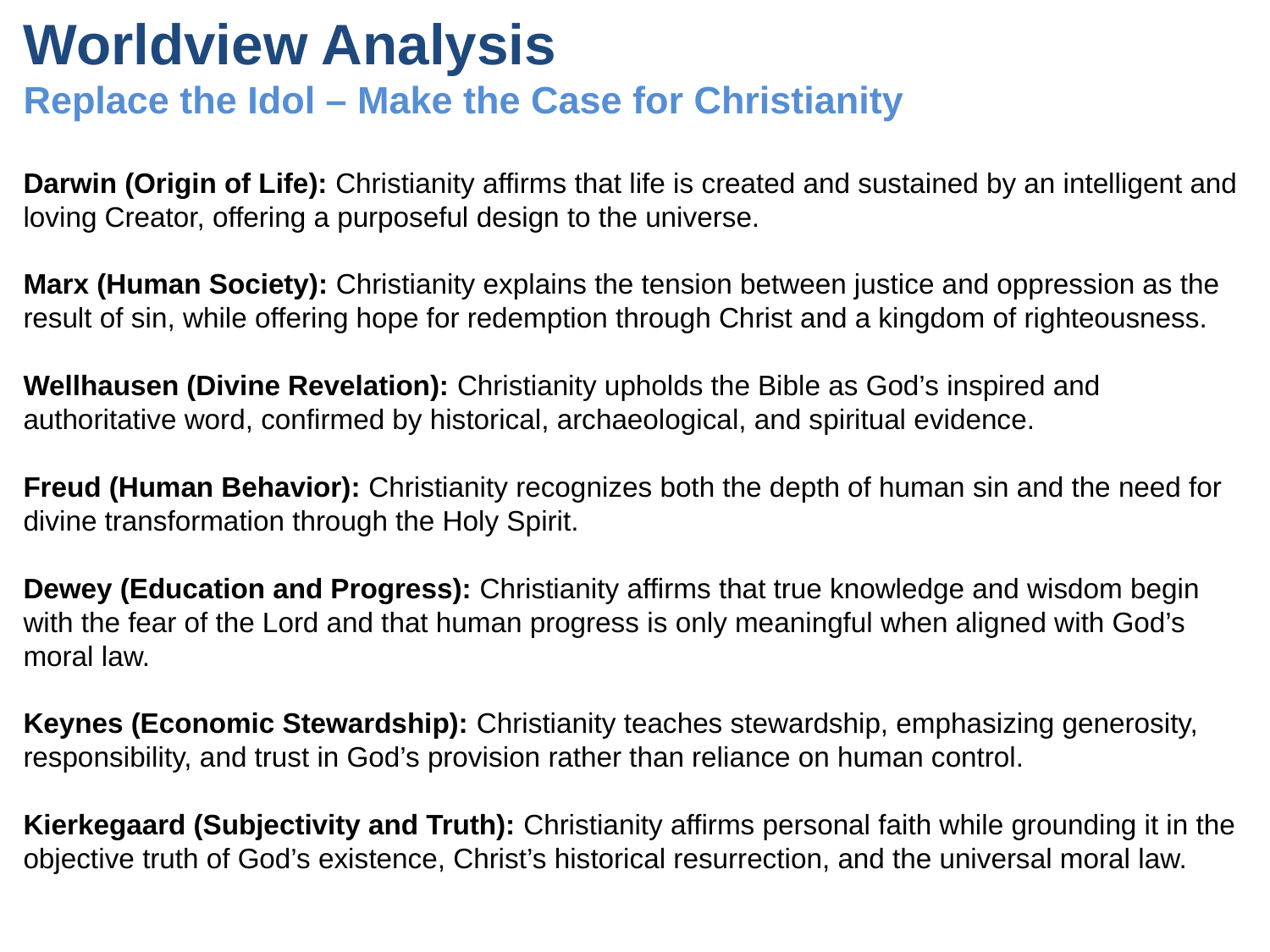

# Worldview Analysis Replace the Idol – Make the Case for Christianity
Darwin (Origin of Life): Christianity affirms that life is created and sustained by an intelligent and loving Creator, offering a purposeful design to the universe.

Marx (Human Society): Christianity explains the tension between justice and oppression as the result of sin, while offering hope for redemption through Christ and a kingdom of righteousness.

Wellhausen (Divine Revelation): Christianity upholds the Bible as God’s inspired and authoritative word, confirmed by historical, archaeological, and spiritual evidence.

Freud (Human Behavior): Christianity recognizes both the depth of human sin and the need for divine transformation through the Holy Spirit.

Dewey (Education and Progress): Christianity affirms that true knowledge and wisdom begin with the fear of the Lord and that human progress is only meaningful when aligned with God’s moral law.

Keynes (Economic Stewardship): Christianity teaches stewardship, emphasizing generosity, responsibility, and trust in God’s provision rather than reliance on human control.

Kierkegaard (Subjectivity and Truth): Christianity affirms personal faith while grounding it in the objective truth of God’s existence, Christ’s historical resurrection, and the universal moral law.